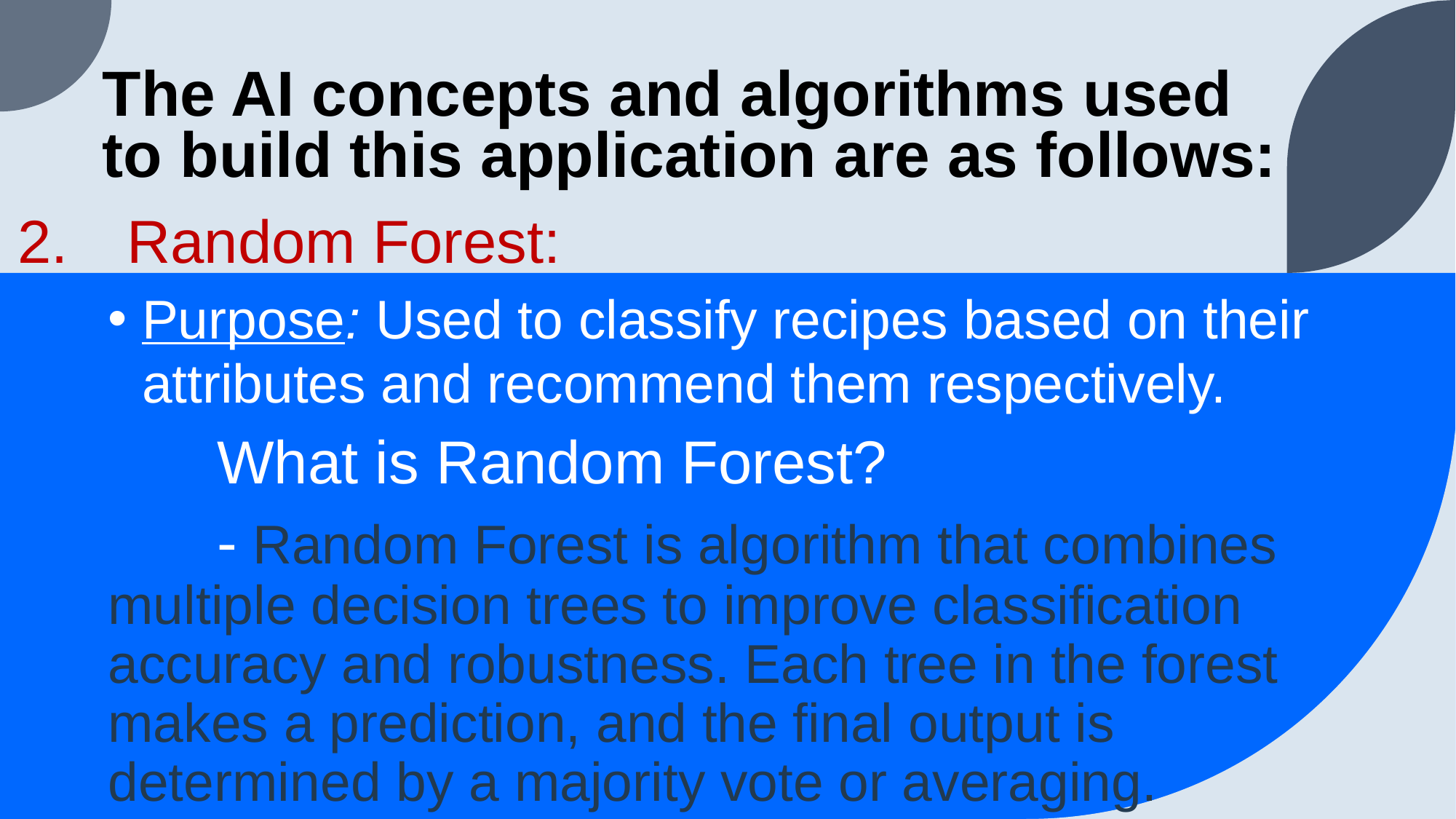

Finds the nearest recipes based on user input values for the selected features.

# The AI concepts and algorithms used to build this application are as follows:
2.	Random Forest:
Purpose: Used to classify recipes based on their attributes and recommend them respectively.
	What is Random Forest?
	- Random Forest is algorithm that combines multiple decision trees to improve classification accuracy and robustness. Each tree in the forest makes a prediction, and the final output is determined by a majority vote or averaging.